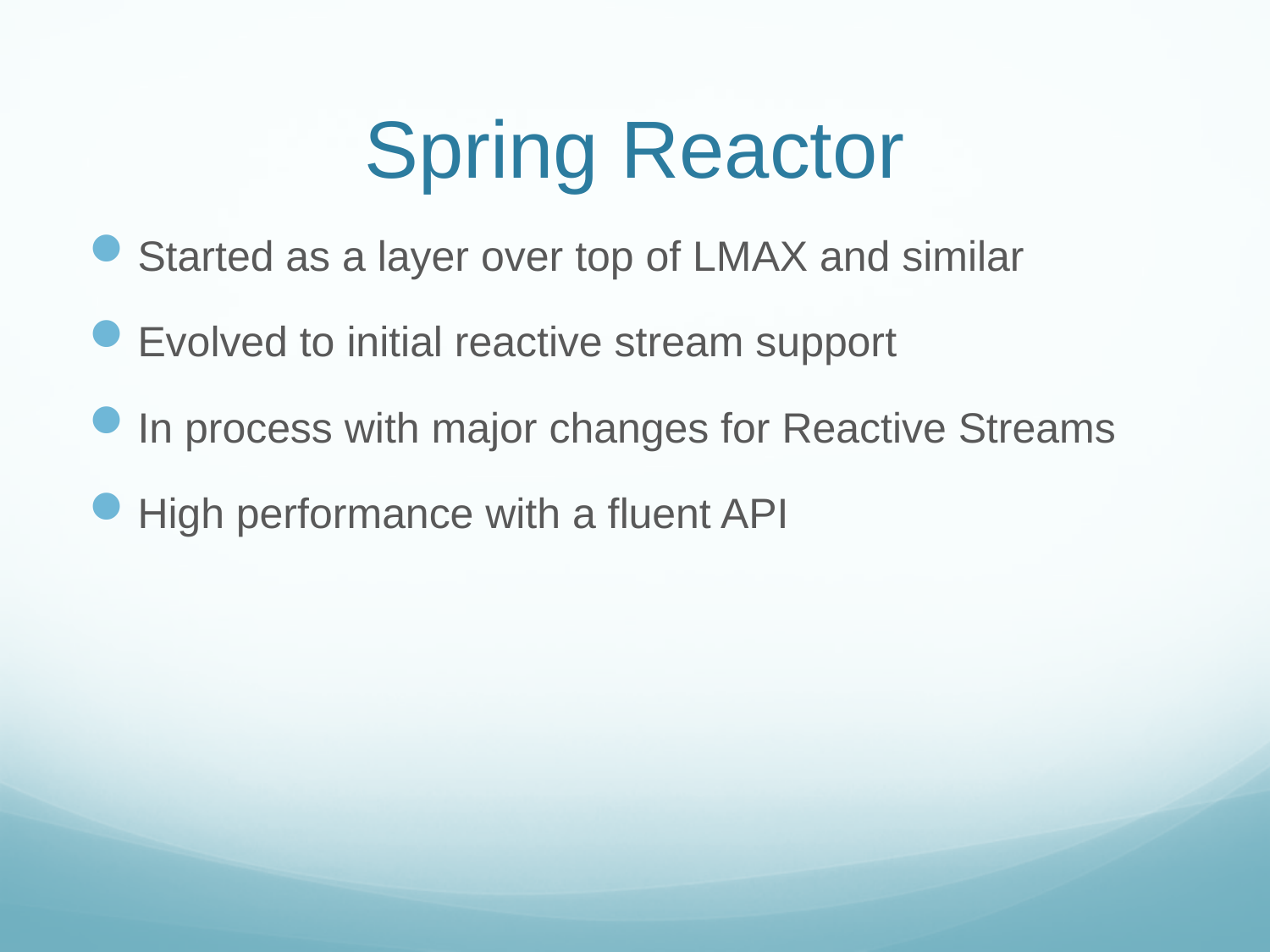

# Spring Reactor
Started as a layer over top of LMAX and similar
Evolved to initial reactive stream support
In process with major changes for Reactive Streams
High performance with a fluent API